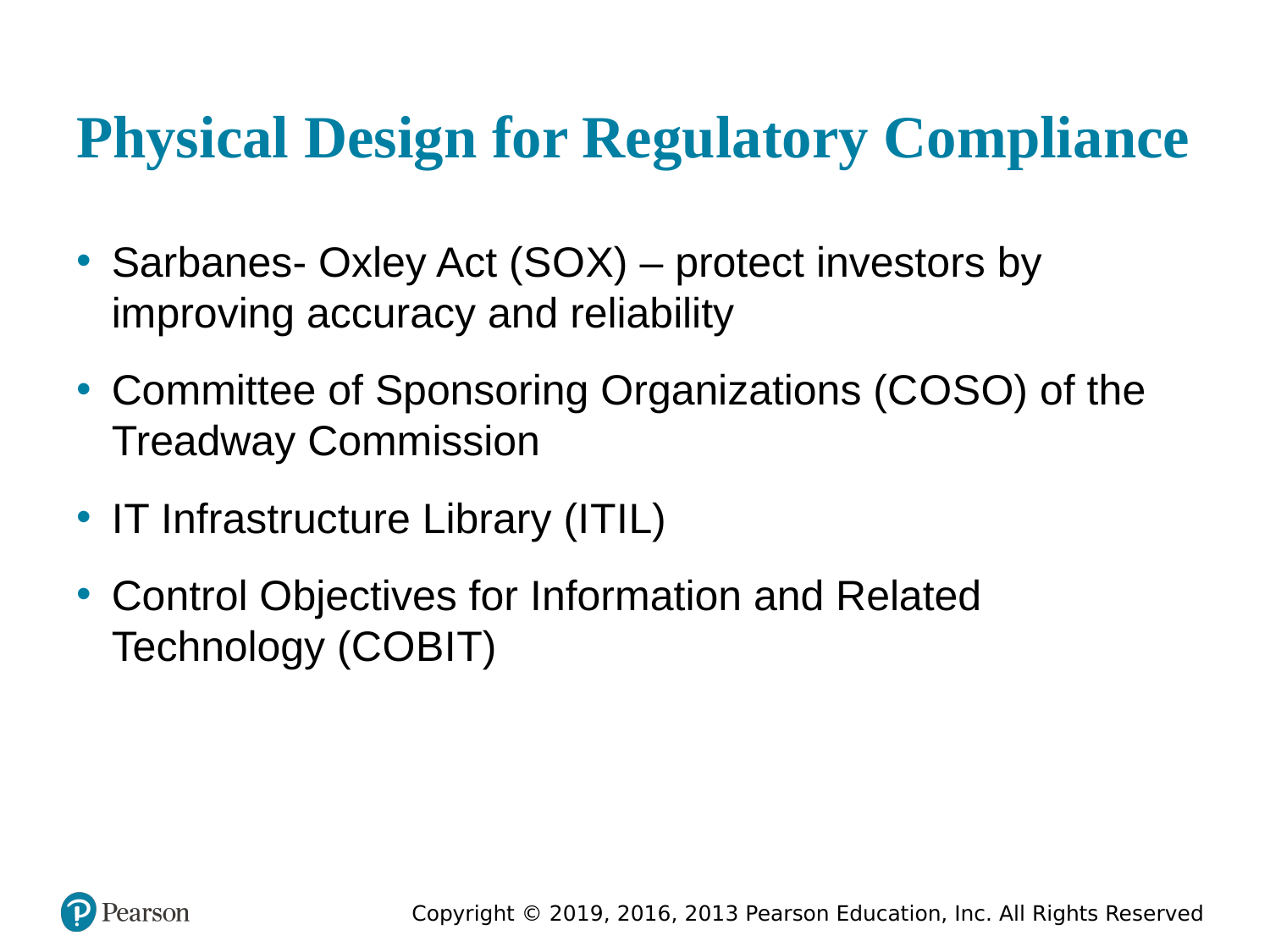

# Physical Design for Regulatory Compliance
Sarbanes- Oxley Act (S O X) – protect investors by improving accuracy and reliability
Committee of Sponsoring Organizations (C O S O) of the Treadway Commission
I T Infrastructure Library (I T I L)
Control Objectives for Information and Related Technology (C O B I T)